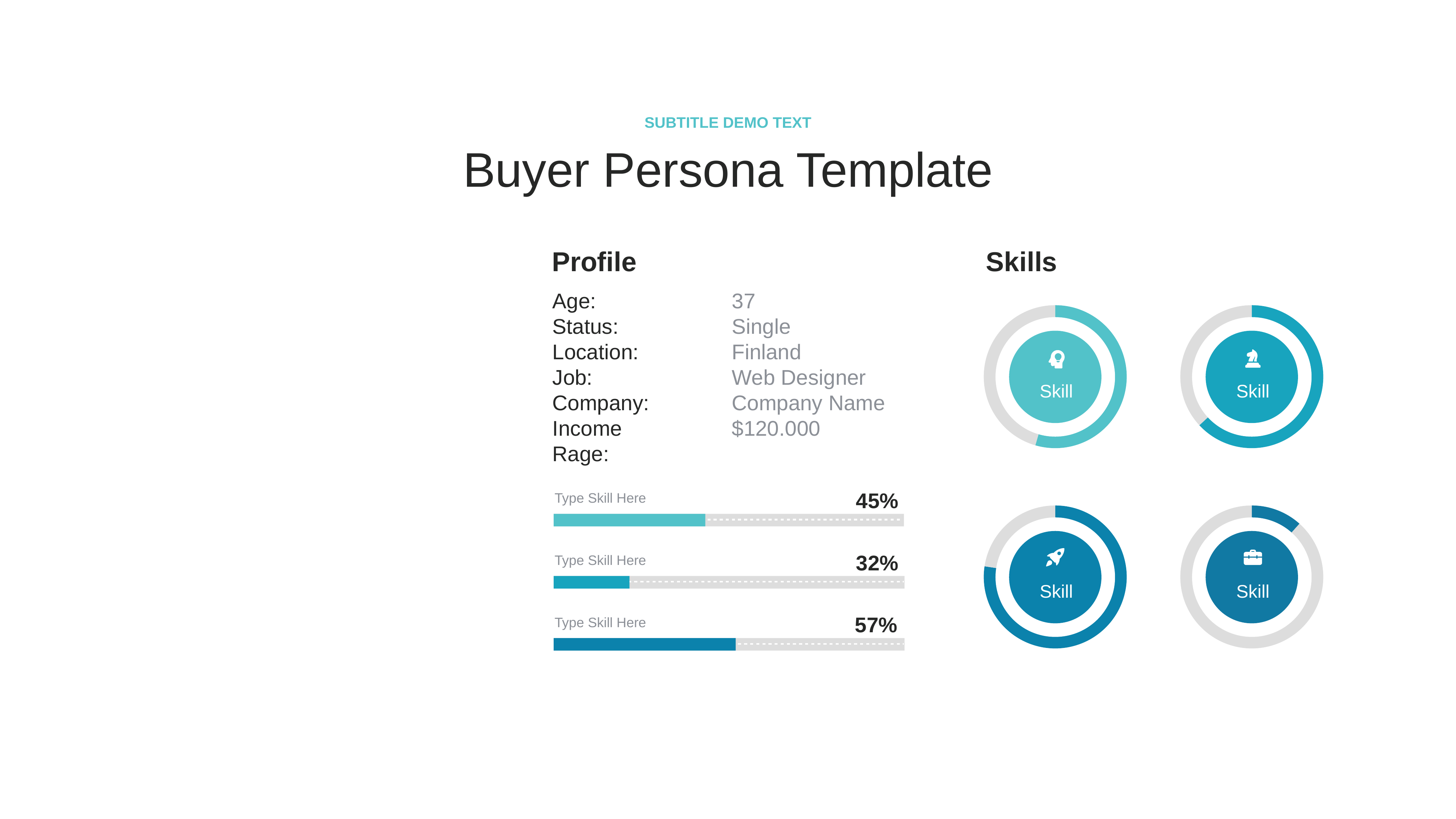

SUBTITLE DEMO TEXT
Buyer Persona Template

Profile
Skills
Age:
Status:
Location:
Job:
Company:
Income Rage:
37
Single
Finland
Web Designer
Company Name
$120.000

### Chart

| Category | Region 1 |
|---|---|
| April | 91.0 |
| May | 76.0 |

### Chart

| Category | Region 1 |
|---|---|
| April | 130.0 |
| May | 76.0 |

Skill
Skill
45%
Type Skill Here

### Chart

| Category | Region 1 |
|---|---|
| April | 260.0 |
| May | 76.0 |

### Chart

| Category | Region 1 |
|---|---|
| April | 10.0 |
| May | 76.0 |

32%
Type Skill Here

Skill
Skill

57%
Type Skill Here